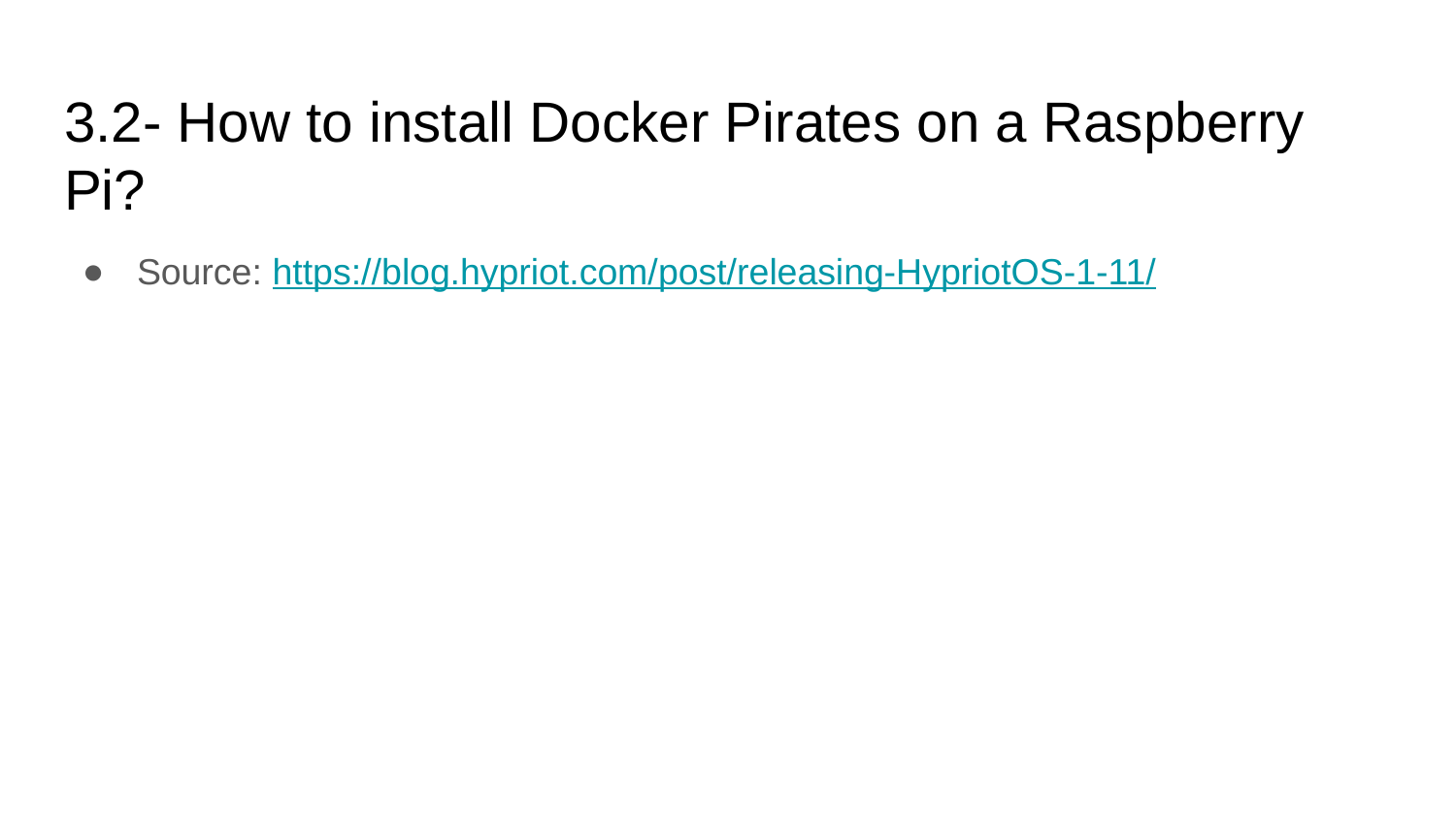

# 3.2- How to install Docker Pirates on a Raspberry Pi?
Source: https://blog.hypriot.com/post/releasing-HypriotOS-1-11/